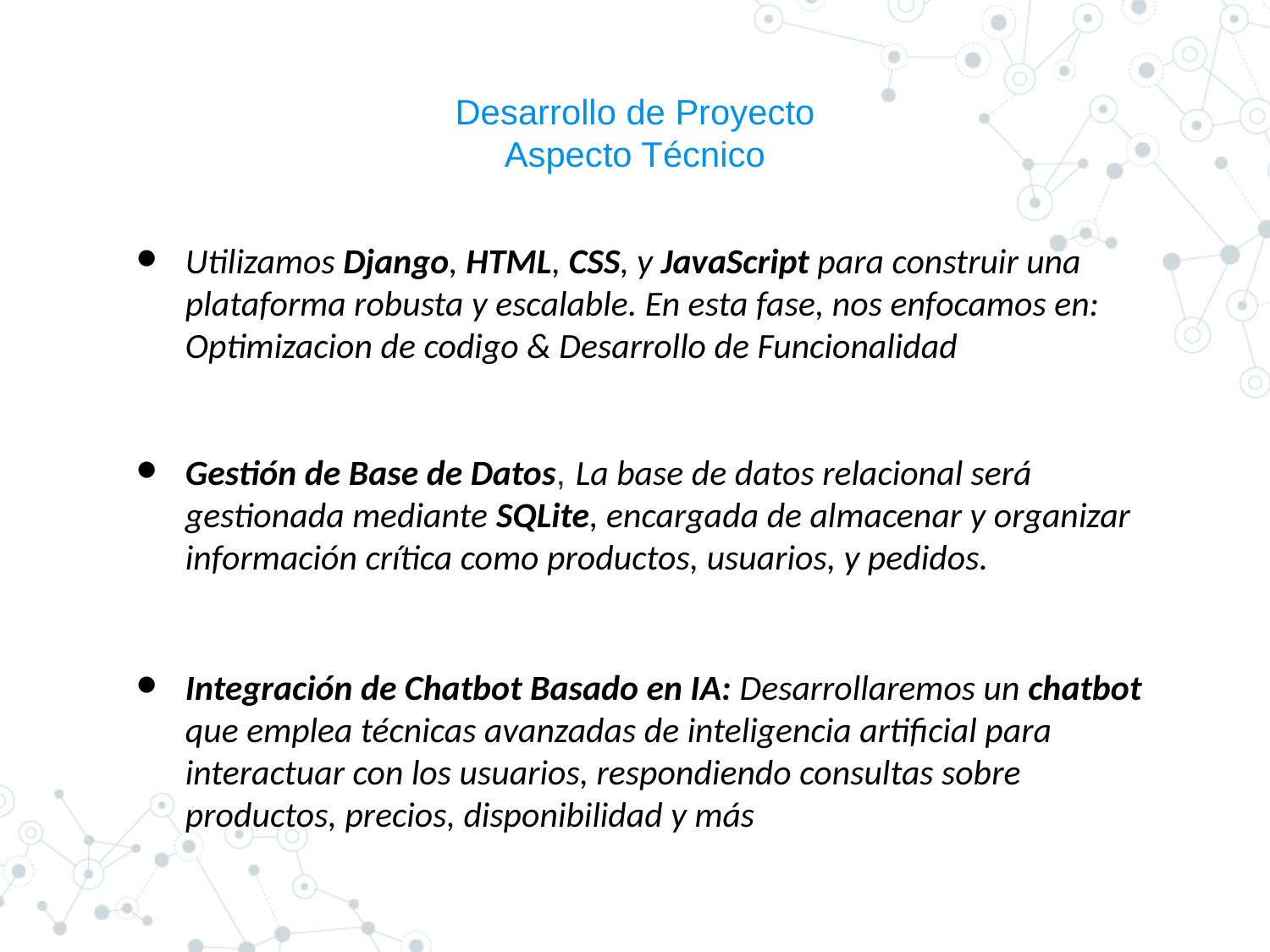

# Desarrollo de Proyecto
Aspecto Técnico
Utilizamos Django, HTML, CSS, y JavaScript para construir una plataforma robusta y escalable. En esta fase, nos enfocamos en: Optimizacion de codigo & Desarrollo de Funcionalidad

Gestión de Base de Datos, La base de datos relacional será gestionada mediante SQLite, encargada de almacenar y organizar información crítica como productos, usuarios, y pedidos.

Integración de Chatbot Basado en IA: Desarrollaremos un chatbot que emplea técnicas avanzadas de inteligencia artificial para interactuar con los usuarios, respondiendo consultas sobre productos, precios, disponibilidad y más